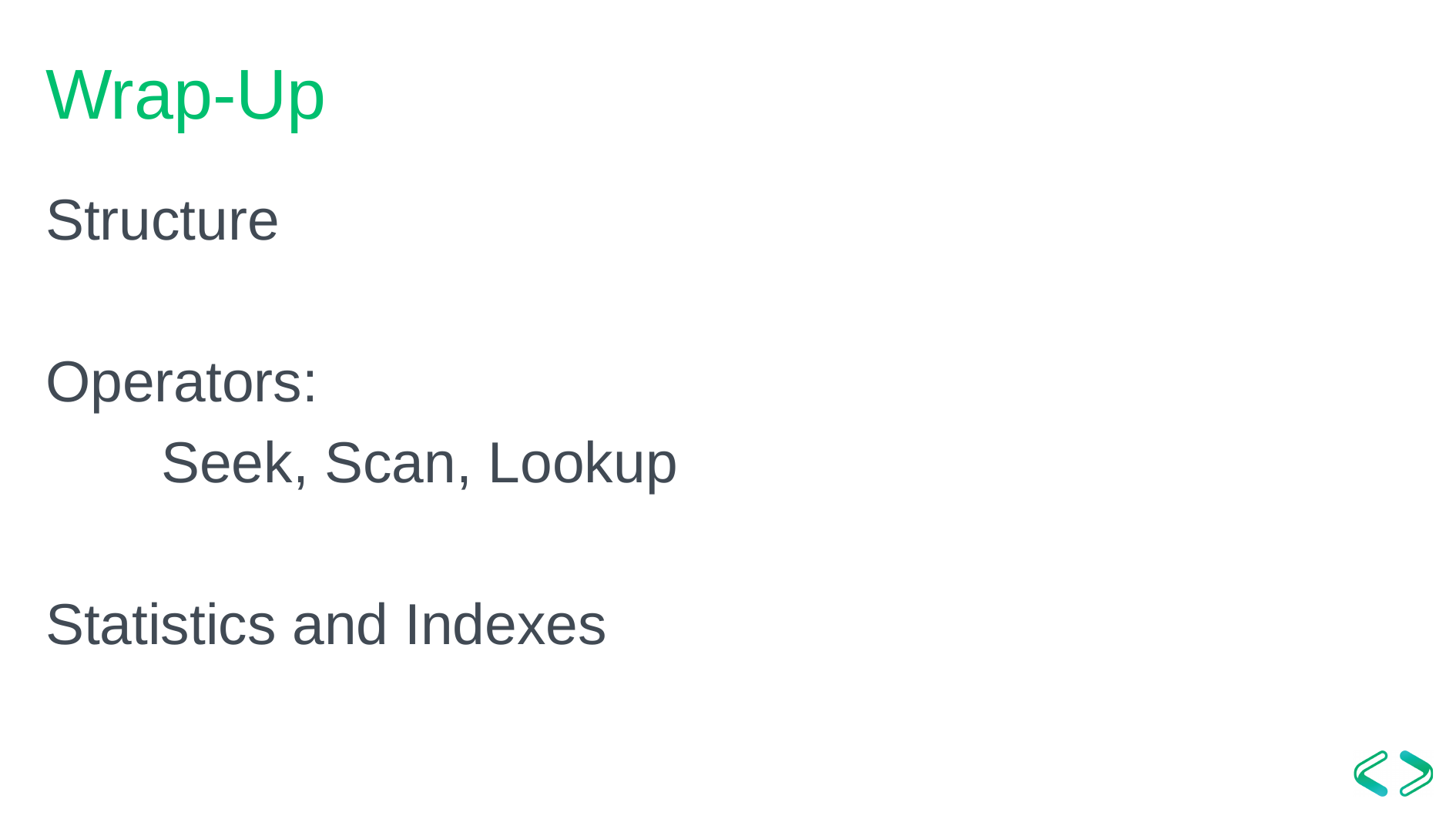

DBA-Art.com
# Wrap-Up

Structure

Operators:
	Seek, Scan, Lookup

Statistics and Indexes